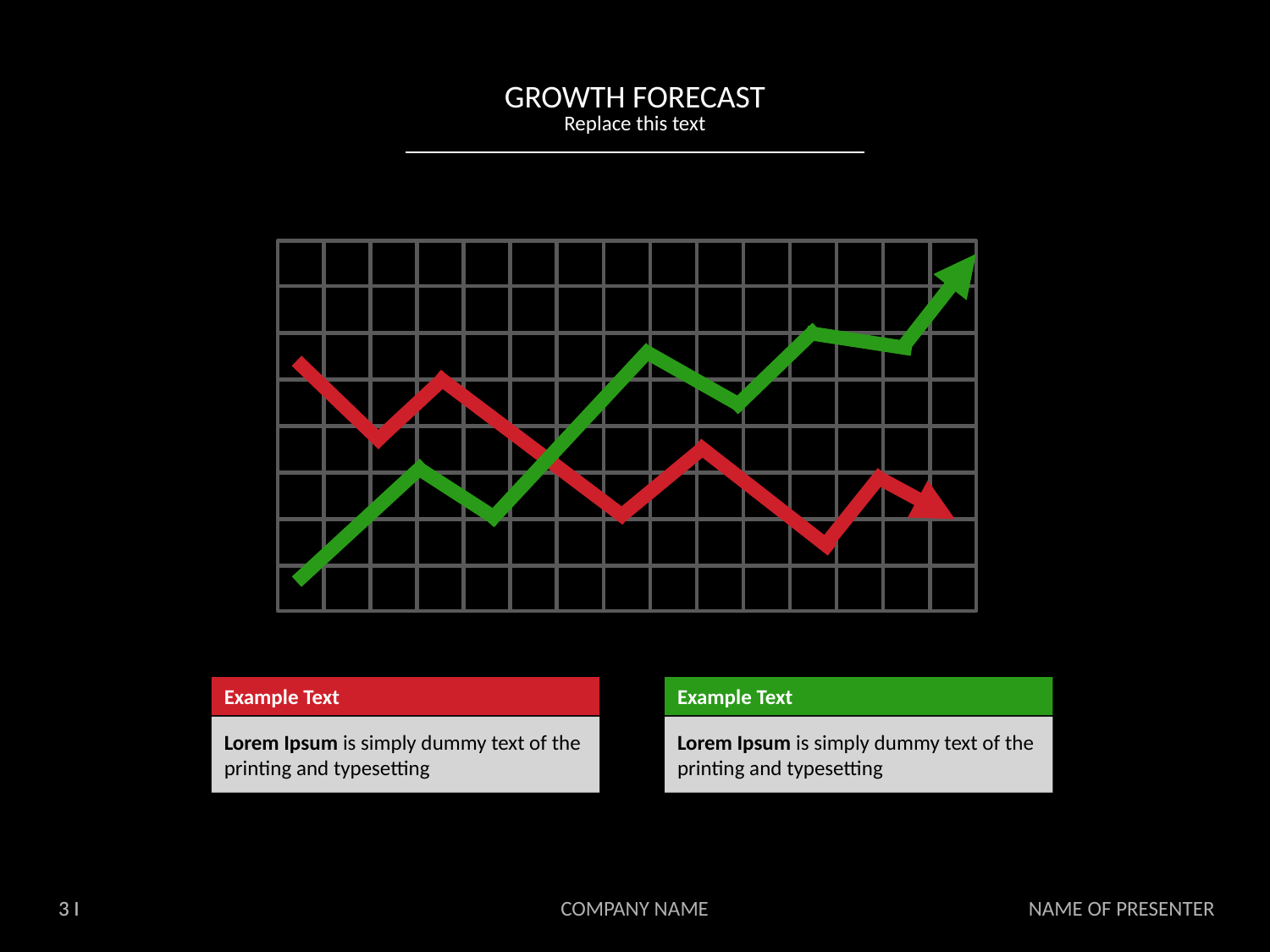

GROWTH FORECAST
Replace this text

Example Text
Lorem Ipsum is simply dummy text of the printing and typesetting
Example Text
Lorem Ipsum is simply dummy text of the printing and typesetting
3 I
COMPANY NAME
NAME OF PRESENTER